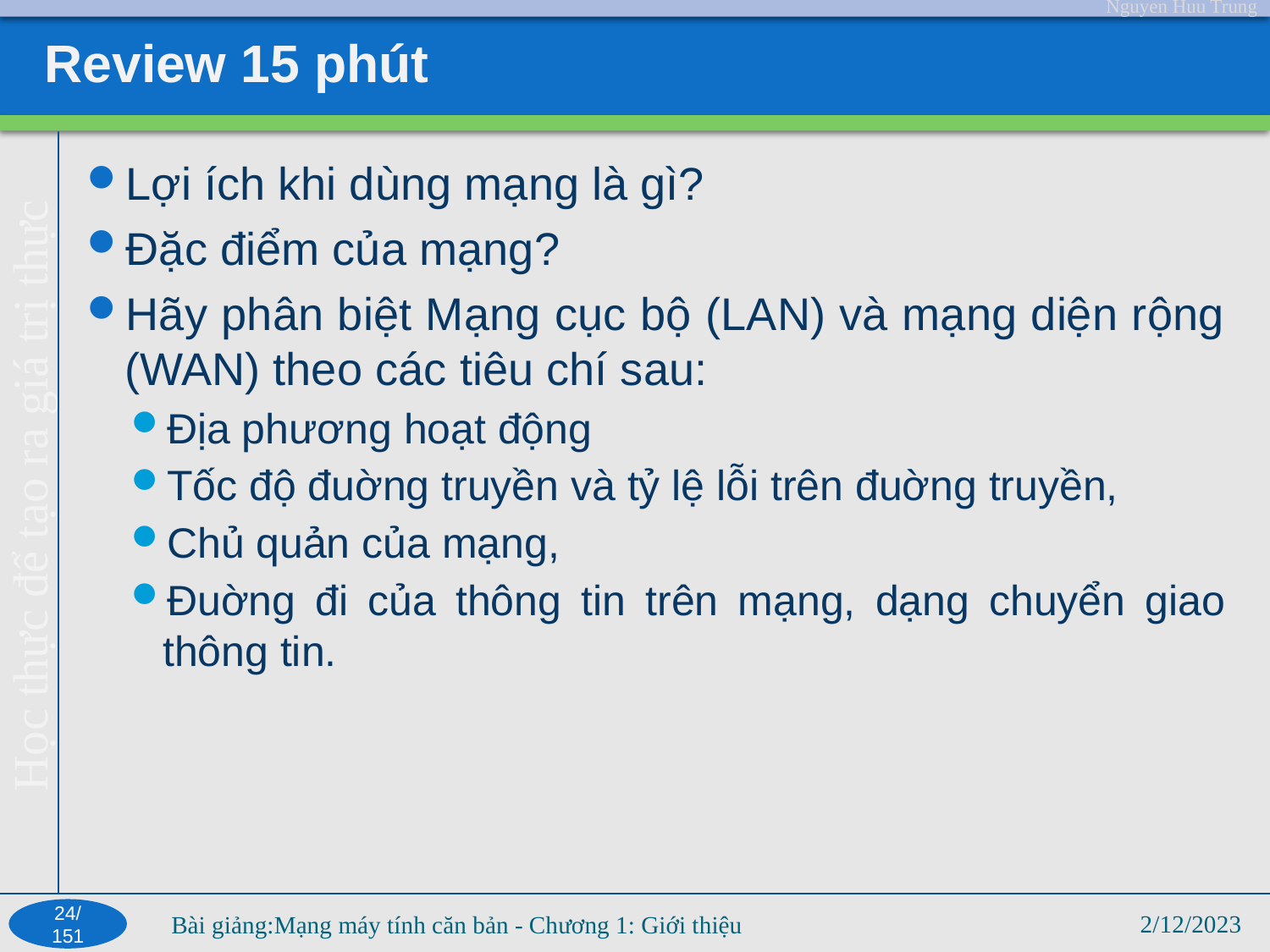

# Review 15 phút
Lợi ích khi dùng mạng là gì?
Đặc điểm của mạng?
Hãy phân biệt Mạng cục bộ (LAN) và mạng diện rộng (WAN) theo các tiêu chí sau:
Địa phương hoạt động
Tốc độ đuờng truyền và tỷ lệ lỗi trên đuờng truyền,
Chủ quản của mạng,
Đuờng đi của thông tin trên mạng, dạng chuyển giao thông tin.
24/
151
2/12/2023
Bài giảng:Mạng máy tính căn bản - Chương 1: Giới thiệu